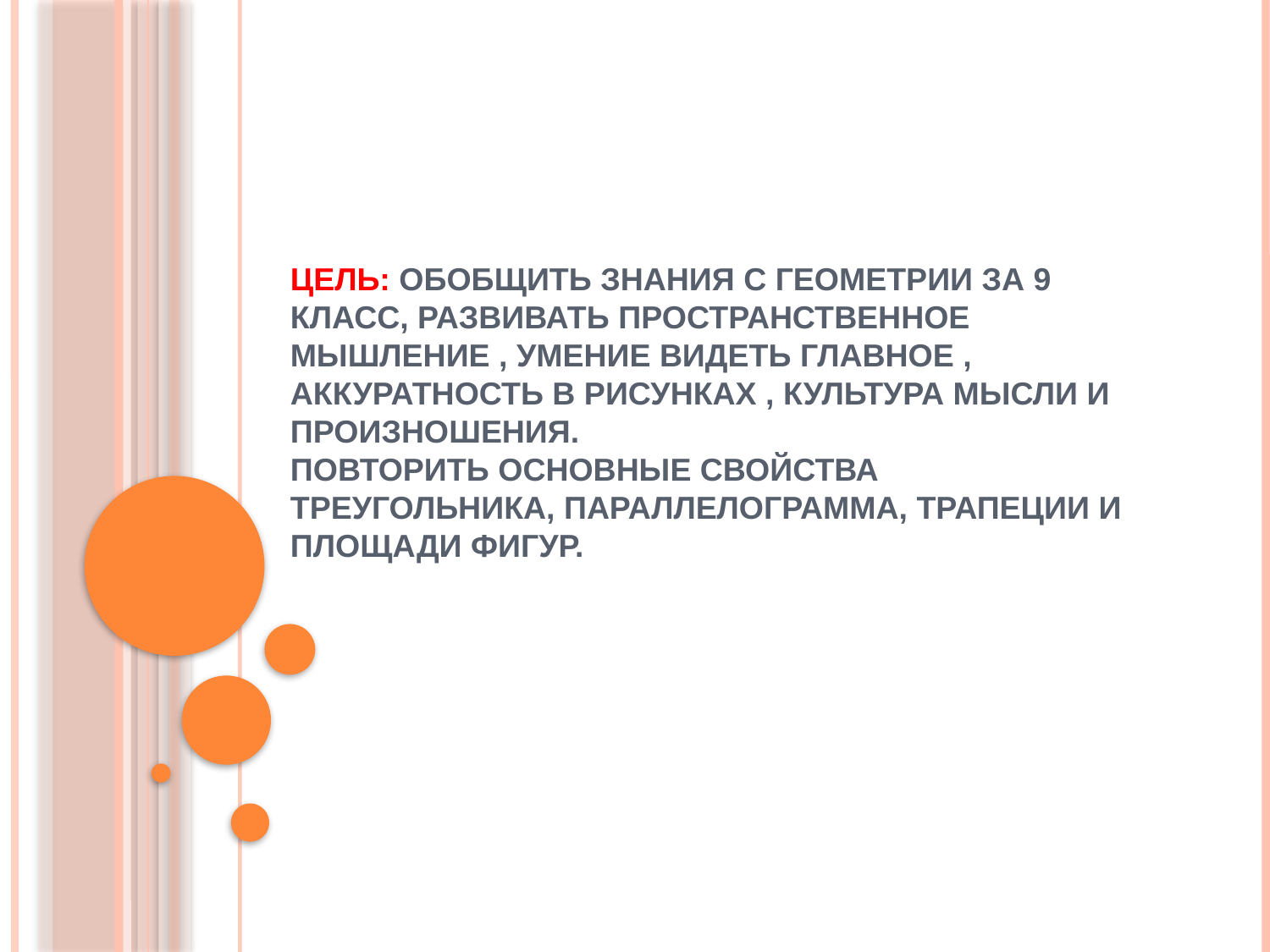

# Цель: Обобщить знания с геометрии за 9 класс, развивать пространственное мышление , умение видеть главное , аккуратность в рисунках , культура мысли и произношения. Повторить основные свойства треугольника, параллелограмма, трапеции и площади фигур.